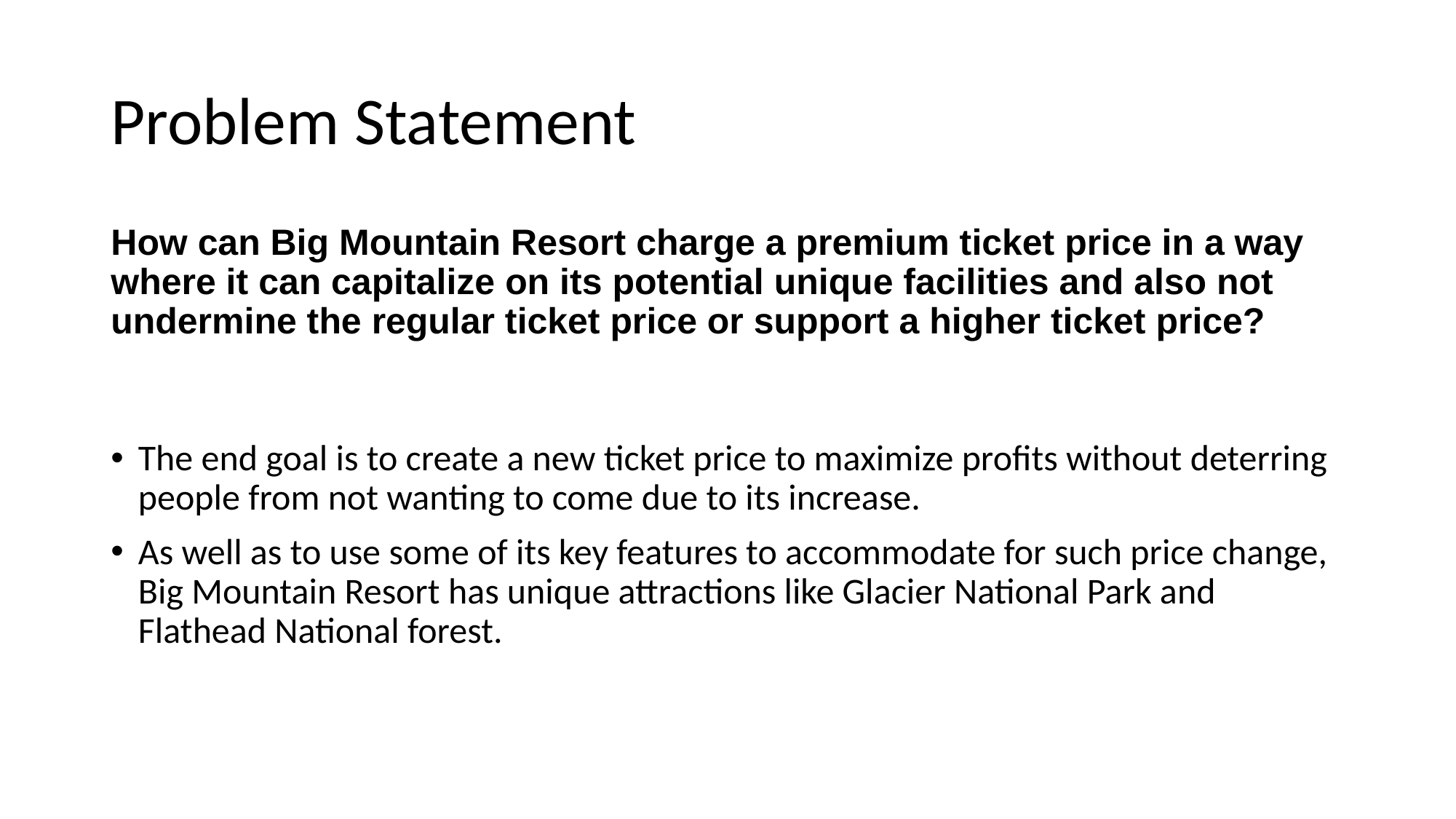

# Problem Statement
How can Big Mountain Resort charge a premium ticket price in a way where it can capitalize on its potential unique facilities and also not undermine the regular ticket price or support a higher ticket price?
The end goal is to create a new ticket price to maximize profits without deterring people from not wanting to come due to its increase.
As well as to use some of its key features to accommodate for such price change, Big Mountain Resort has unique attractions like Glacier National Park and Flathead National forest.